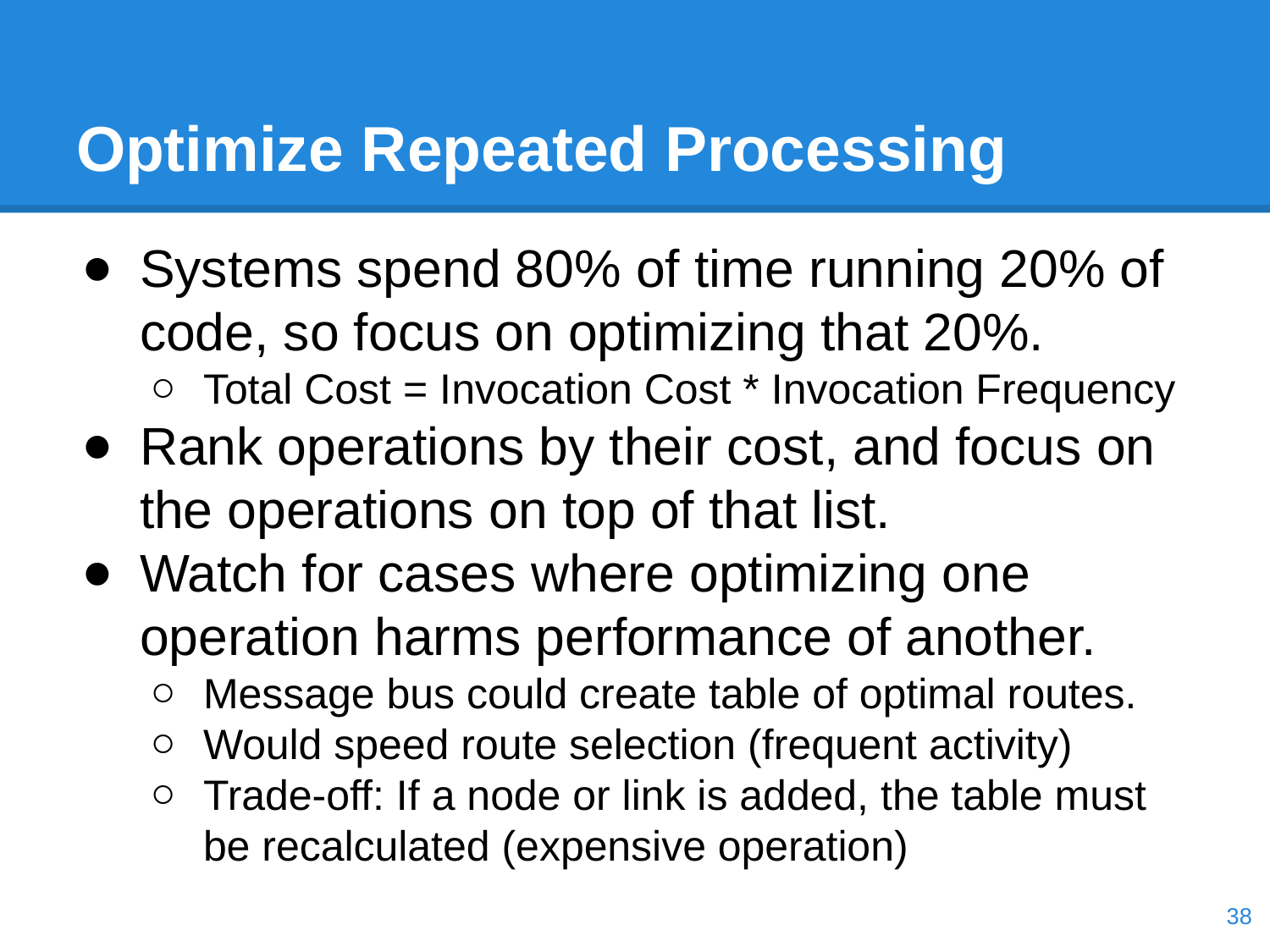

# Optimize Repeated Processing
Systems spend 80% of time running 20% of code, so focus on optimizing that 20%.
Total Cost = Invocation Cost * Invocation Frequency
Rank operations by their cost, and focus on the operations on top of that list.
Watch for cases where optimizing one operation harms performance of another.
Message bus could create table of optimal routes.
Would speed route selection (frequent activity)
Trade-off: If a node or link is added, the table must be recalculated (expensive operation)
38